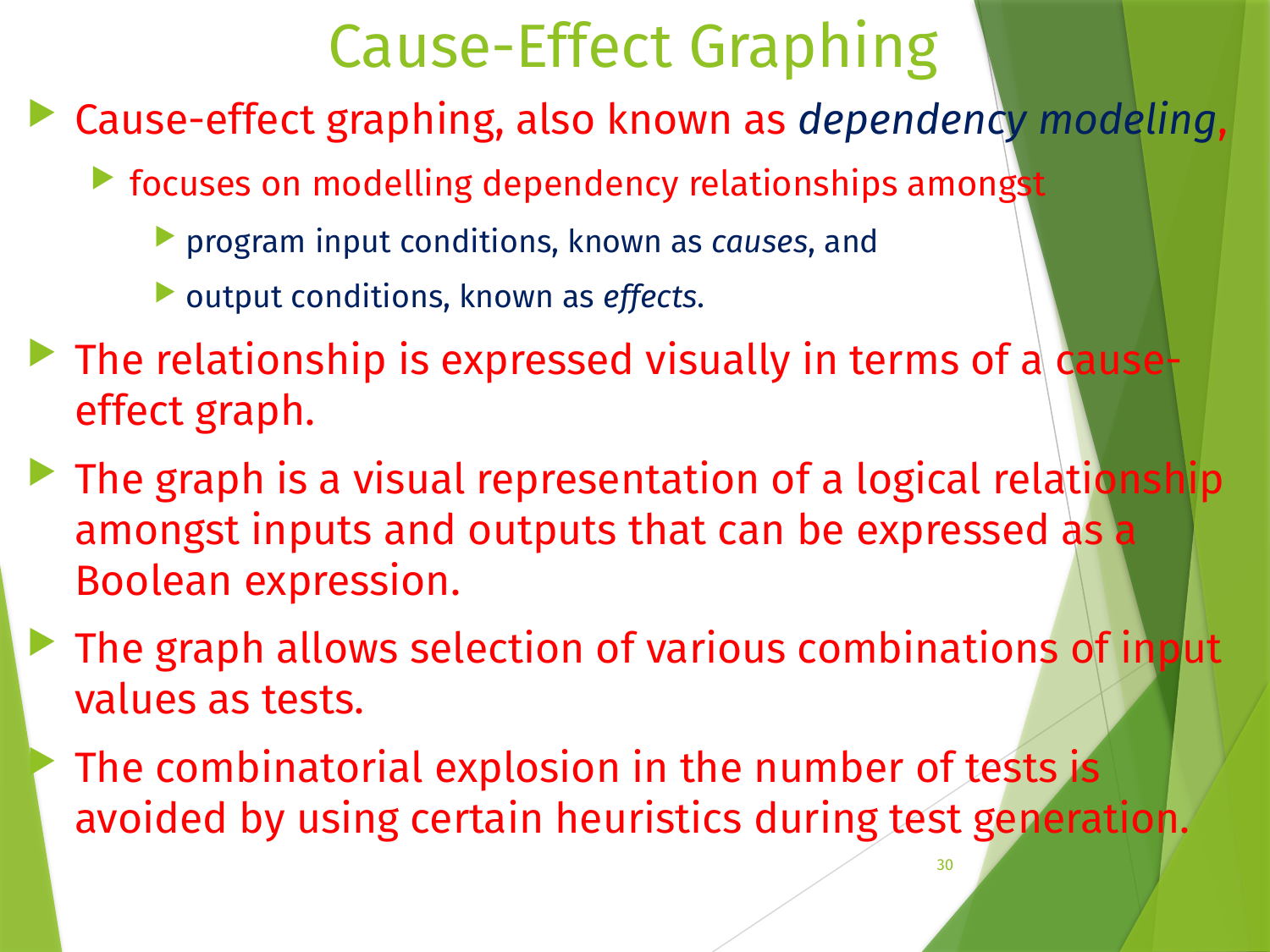

# Cause-Effect Graphing
Cause-effect graphing, also known as dependency modeling,
focuses on modelling dependency relationships amongst
program input conditions, known as causes, and
output conditions, known as effects.
The relationship is expressed visually in terms of a cause-effect graph.
The graph is a visual representation of a logical relationship amongst inputs and outputs that can be expressed as a Boolean expression.
The graph allows selection of various combinations of input values as tests.
The combinatorial explosion in the number of tests is avoided by using certain heuristics during test generation.
30